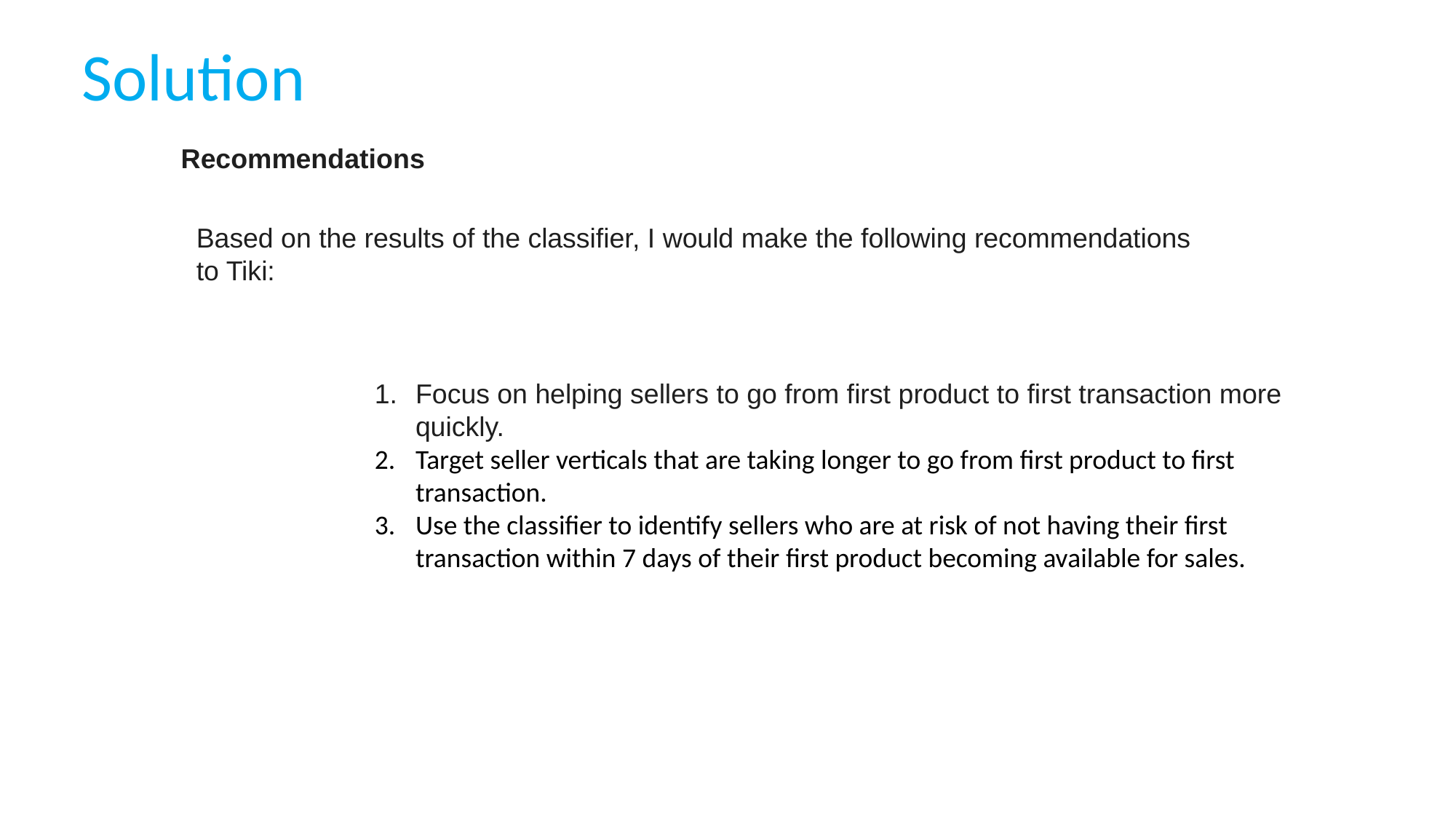

# Solution
Recommendations
Based on the results of the classifier, I would make the following recommendations to Tiki:
Focus on helping sellers to go from first product to first transaction more quickly.
Target seller verticals that are taking longer to go from first product to first transaction.
Use the classifier to identify sellers who are at risk of not having their first transaction within 7 days of their first product becoming available for sales.